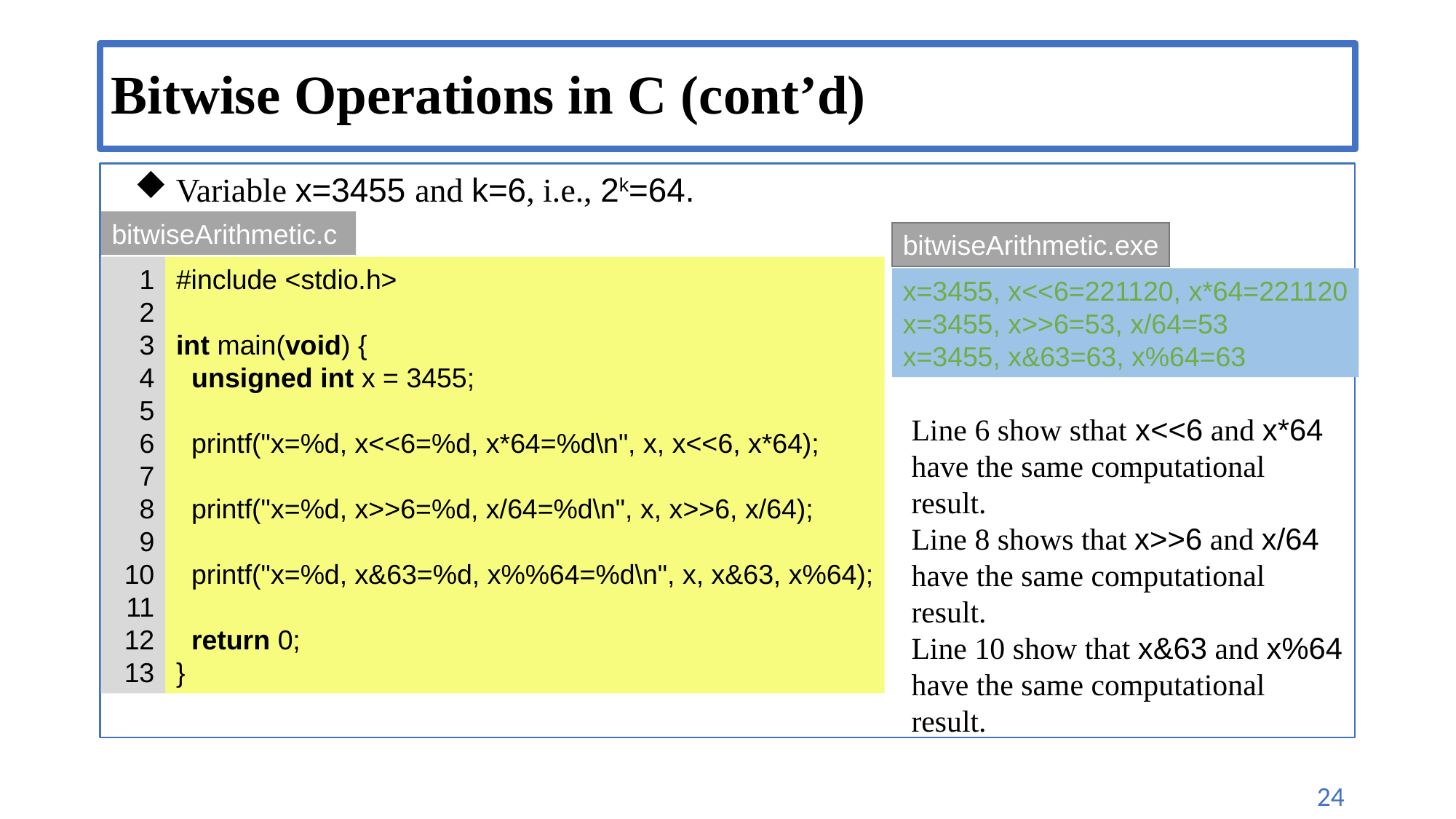

# Bitwise Operations in C (cont’d)
Variable x=3455 and k=6, i.e., 2k=64.
bitwiseArithmetic.c
1
2
3
4
5
6
7
8
9
10
11
12
13
#include <stdio.h>

int main(void) {
  unsigned int x = 3455;

  printf("x=%d, x<<6=%d, x*64=%d\n", x, x<<6, x*64);

  printf("x=%d, x>>6=%d, x/64=%d\n", x, x>>6, x/64);

  printf("x=%d, x&63=%d, x%%64=%d\n", x, x&63, x%64);

  return 0;
}
bitwiseArithmetic.exe
x=3455, x<<6=221120, x*64=221120
x=3455, x>>6=53, x/64=53
x=3455, x&63=63, x%64=63
Line 6 show sthat x<<6 and x*64 have the same computational result.
Line 8 shows that x>>6 and x/64 have the same computational result.
Line 10 show that x&63 and x%64 have the same computational result.